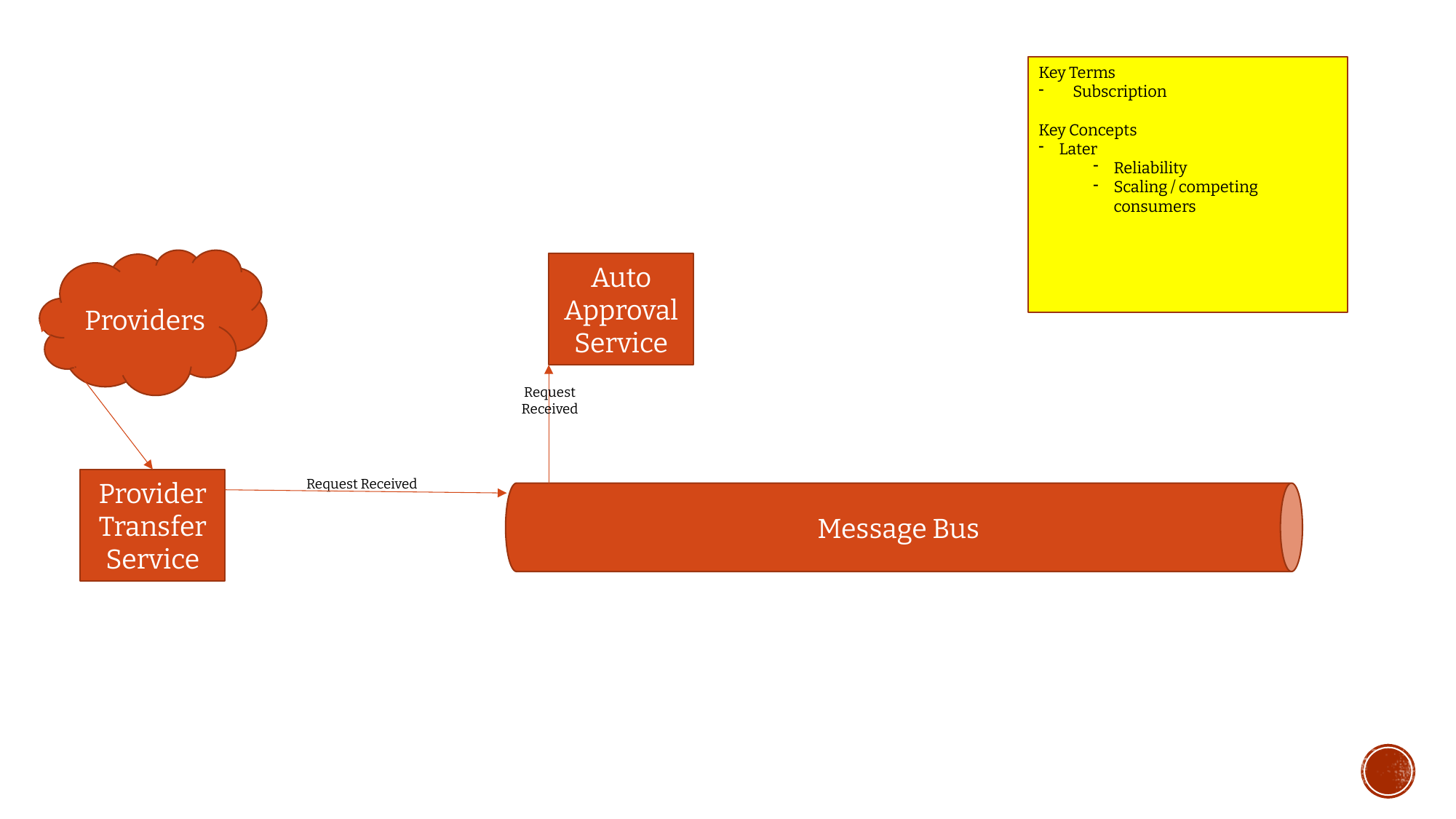

Key Terms
Subscription

Key Concepts
Later
Reliability
Scaling / competing consumers

#
Message Bus
Providers

Auto ApprovalService
Request Received
Provider Transfer Service
Request Received